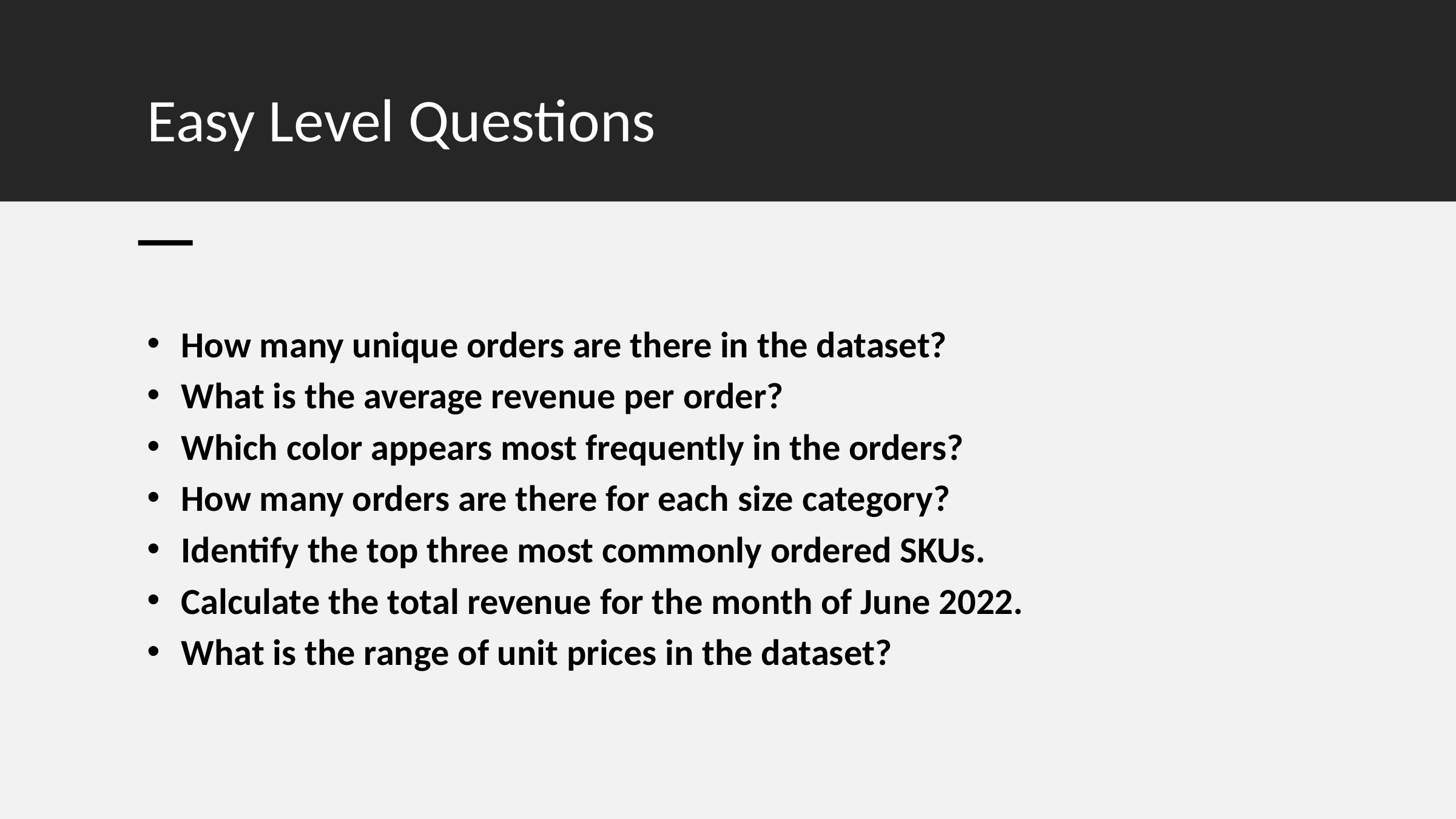

# Easy Level Questions

How many unique orders are there in the dataset?
What is the average revenue per order?
Which color appears most frequently in the orders?
How many orders are there for each size category?
Identify the top three most commonly ordered SKUs.
Calculate the total revenue for the month of June 2022.
What is the range of unit prices in the dataset?